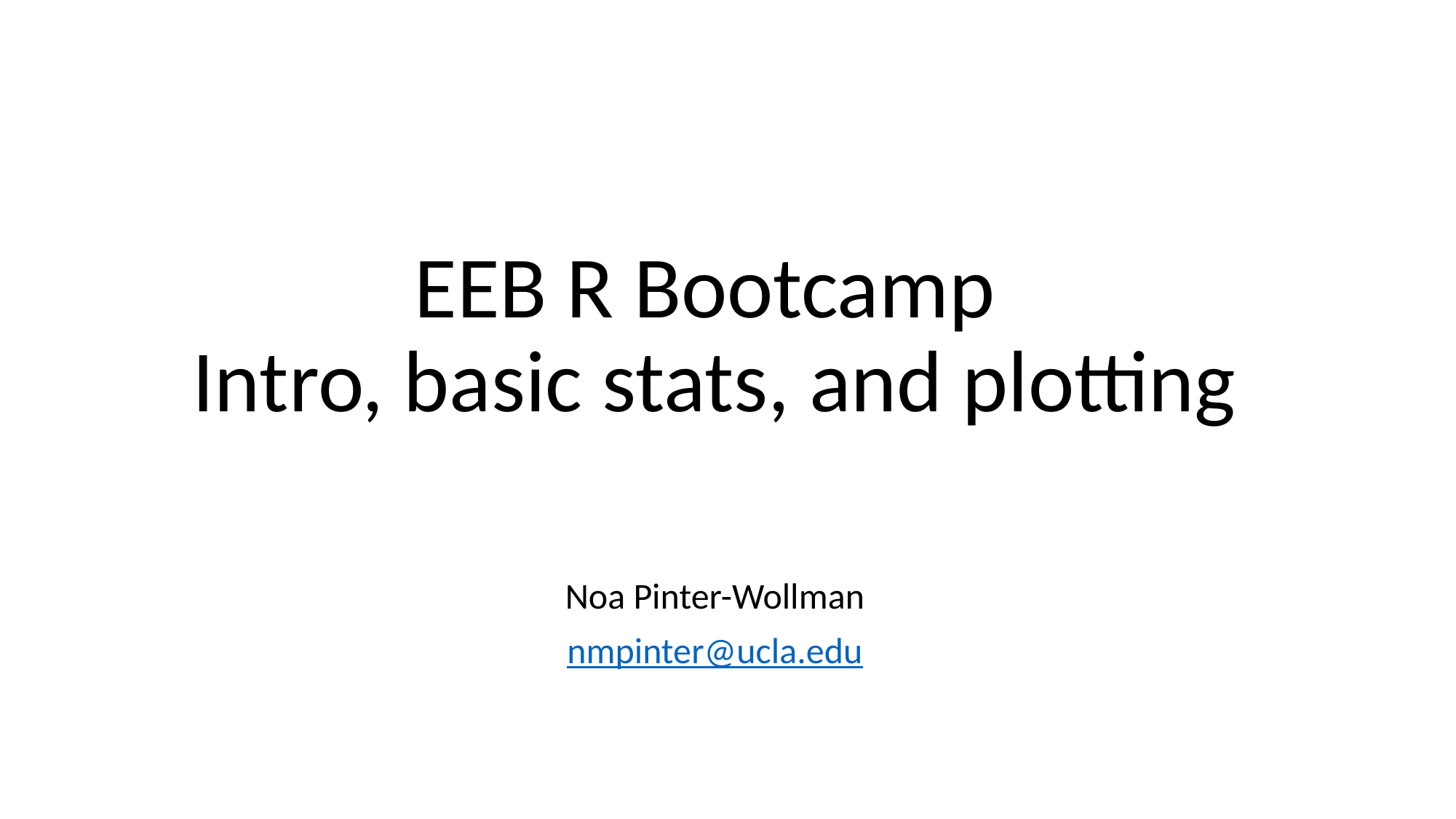

# EEB R Bootcamp Intro, basic stats, and plotting
Noa Pinter-Wollman
nmpinter@ucla.edu